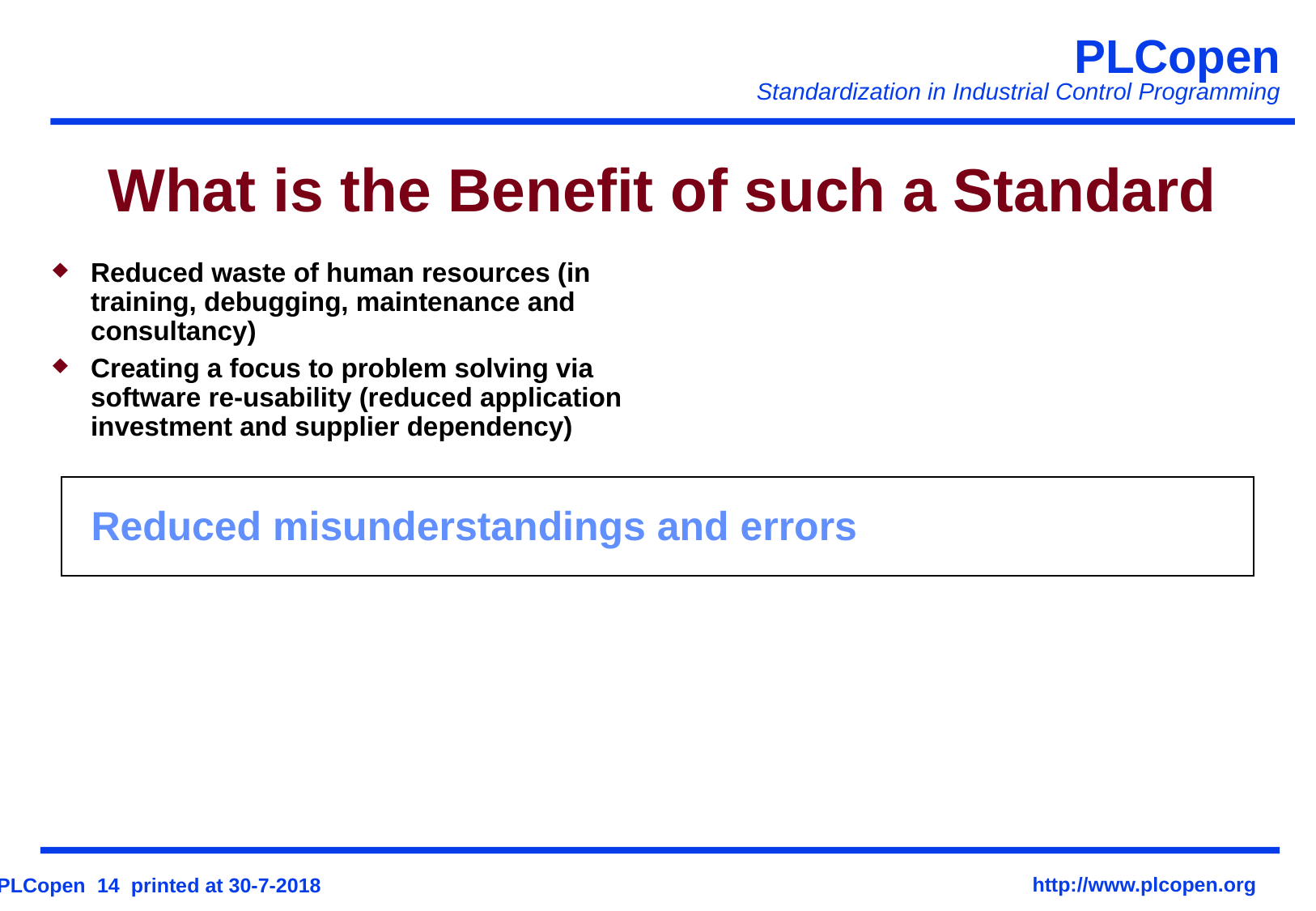

# What is the Benefit of such a Standard
Reduced waste of human resources (in training, debugging, maintenance and consultancy)
Creating a focus to problem solving via software re-usability (reduced application investment and supplier dependency)

Reduced misunderstandings and errors